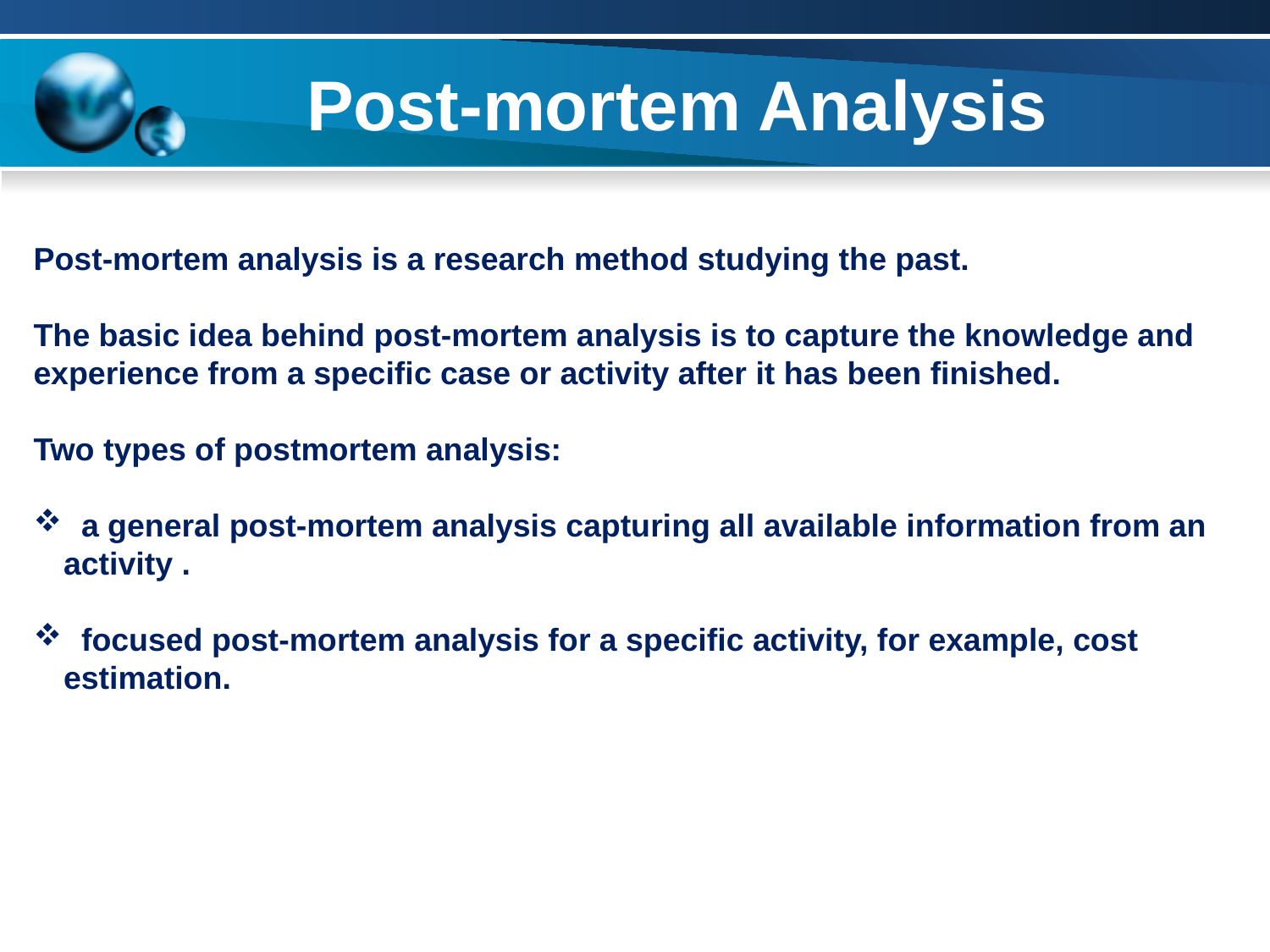

# Post-mortem Analysis
Post-mortem analysis is a research method studying the past.

The basic idea behind post-mortem analysis is to capture the knowledge and experience from a specific case or activity after it has been finished.

Two types of postmortem analysis:

  a general post-mortem analysis capturing all available information from an activity .

  focused post-mortem analysis for a specific activity, for example, cost estimation.